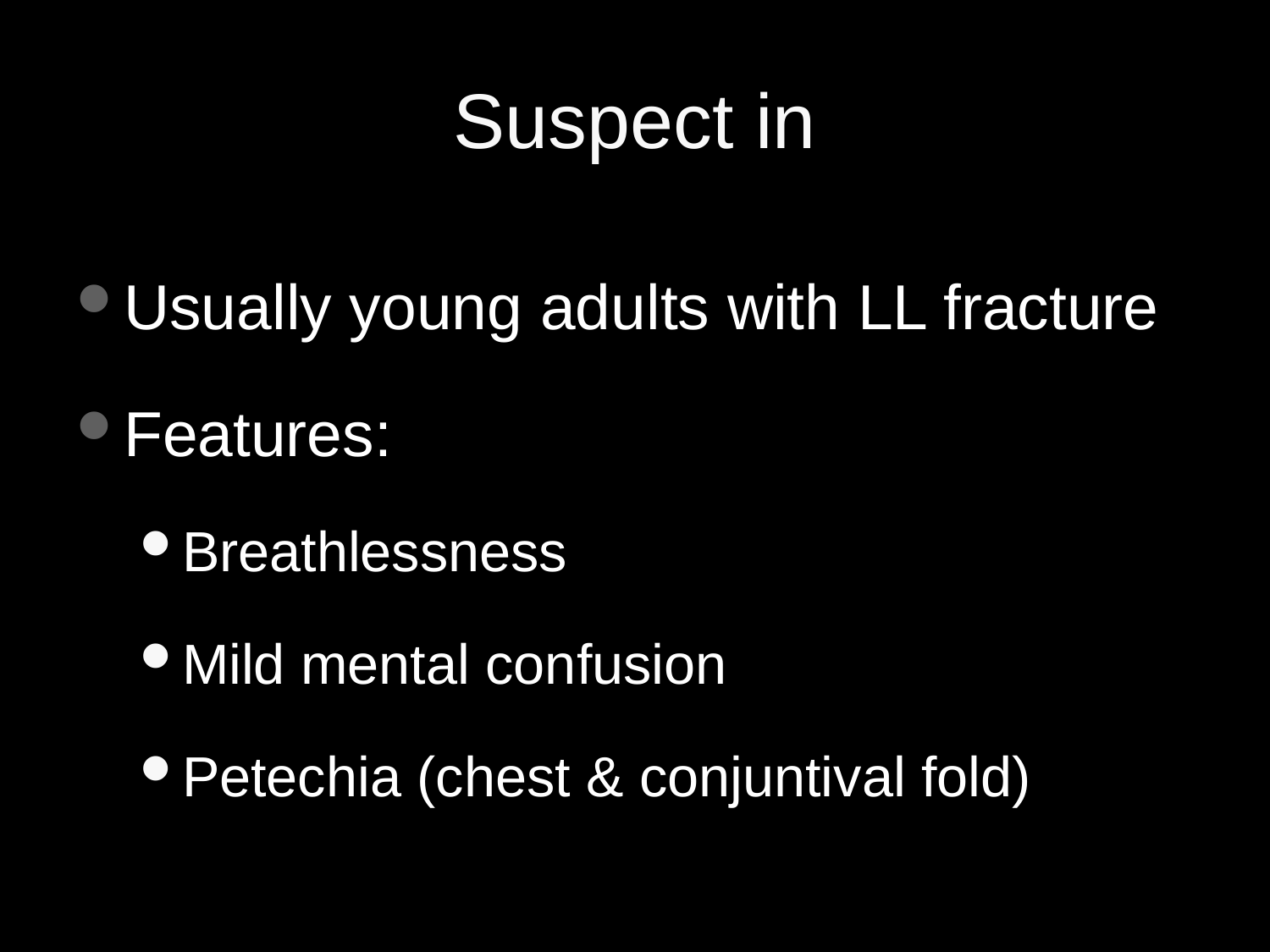

# Suspect in
Usually young adults with LL fracture
Features:
Breathlessness
Mild mental confusion
Petechia (chest & conjuntival fold)